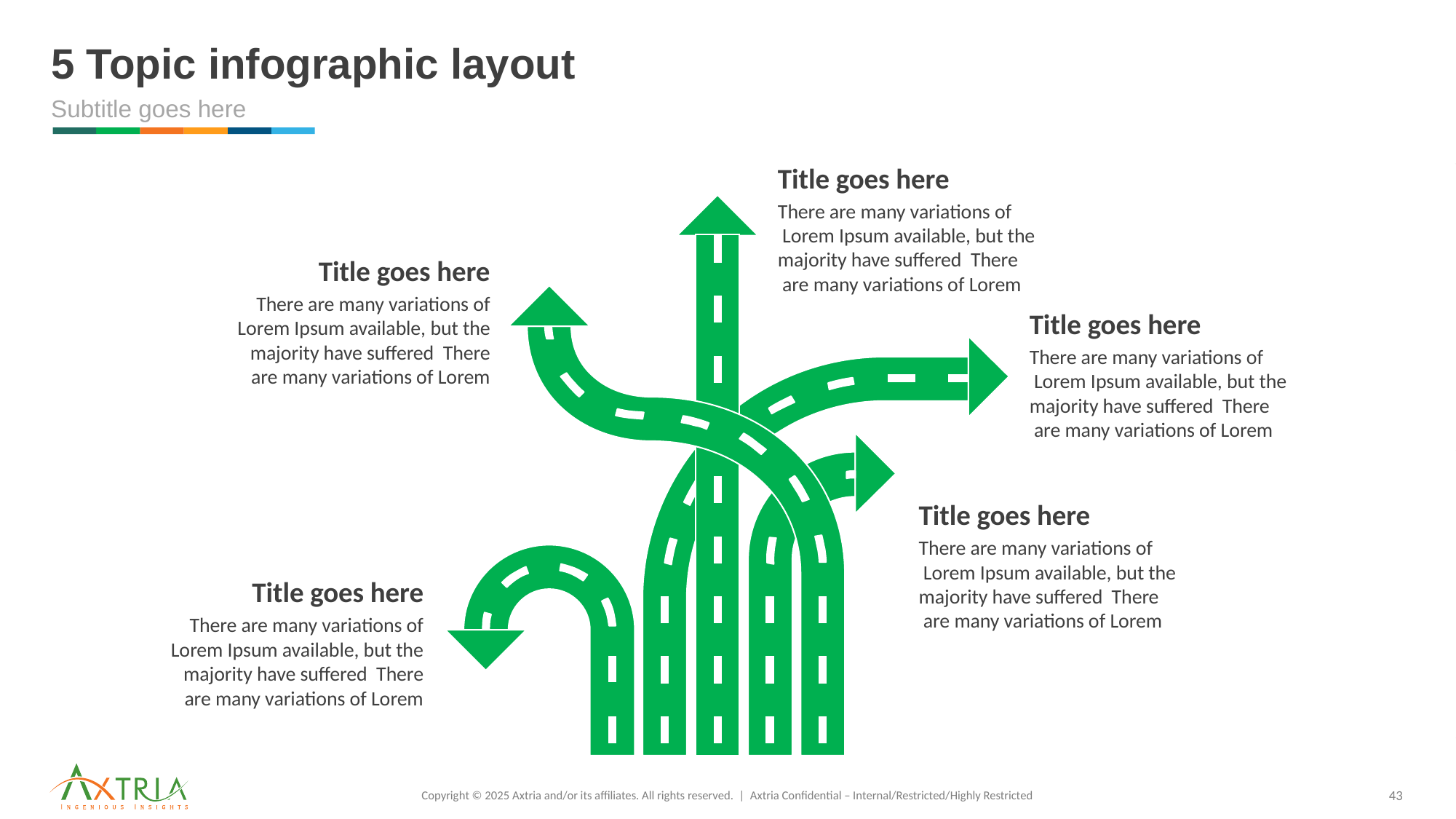

# 5 Topic infographic layout
Subtitle goes here
Title goes here
There are many variations of
 Lorem Ipsum available, but the majority have suffered  There
 are many variations of Lorem

Title goes here
There are many variations of
 Lorem Ipsum available, but the majority have suffered  There
 are many variations of Lorem

Title goes here
There are many variations of
 Lorem Ipsum available, but the majority have suffered  There
 are many variations of Lorem

Title goes here
There are many variations of
 Lorem Ipsum available, but the majority have suffered  There
 are many variations of Lorem

Title goes here
There are many variations of
 Lorem Ipsum available, but the majority have suffered  There
 are many variations of Lorem